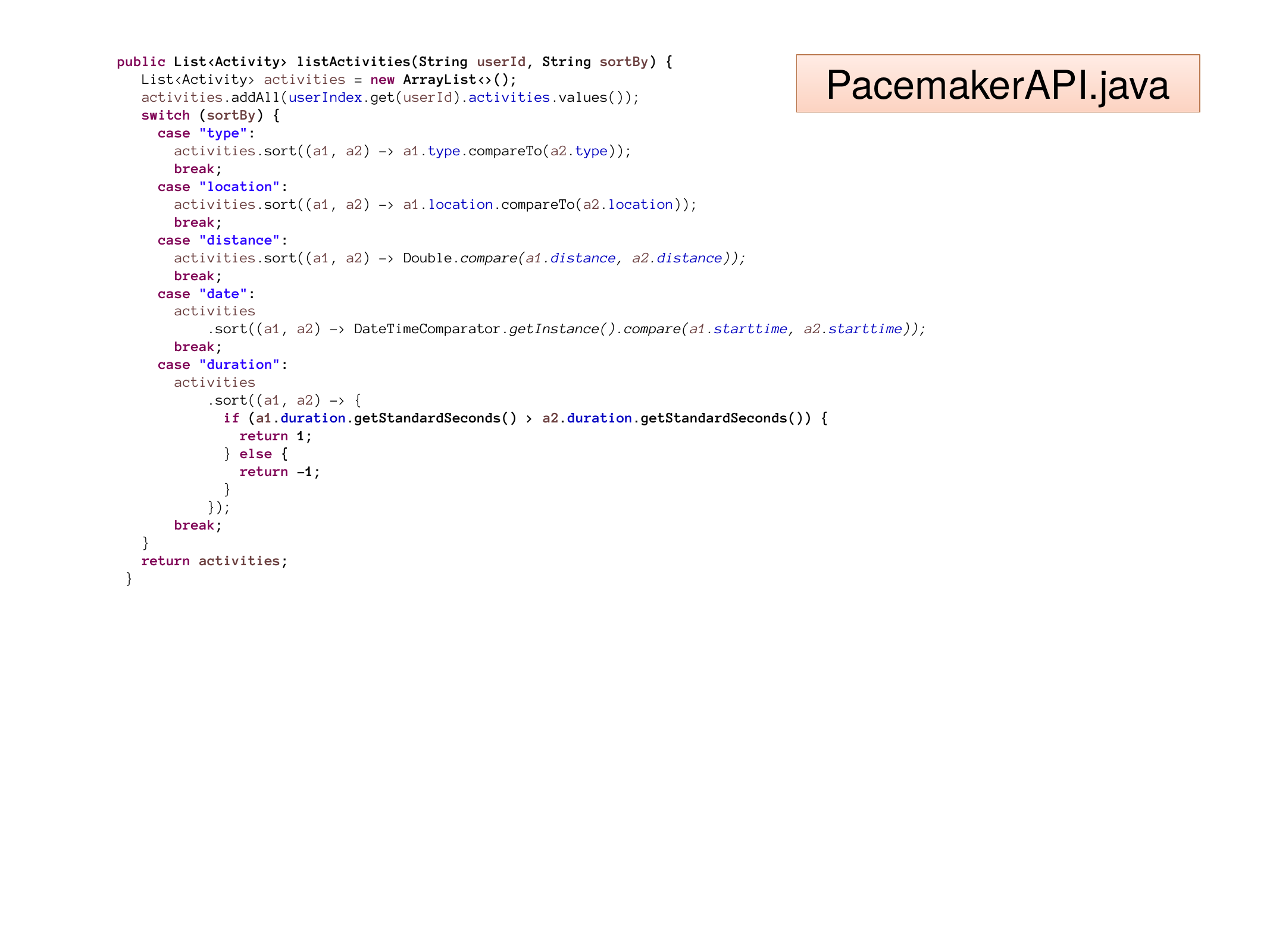

public List<Activity> listActivities(String userId, String sortBy) {
    List<Activity> activities = new ArrayList<>();
    activities.addAll(userIndex.get(userId).activities.values());
    switch (sortBy) {
      case "type":
        activities.sort((a1, a2) -> a1.type.compareTo(a2.type));
        break;
      case "location":
        activities.sort((a1, a2) -> a1.location.compareTo(a2.location));
        break;
      case "distance":
        activities.sort((a1, a2) -> Double.compare(a1.distance, a2.distance));
        break;
      case "date":
        activities
            .sort((a1, a2) -> DateTimeComparator.getInstance().compare(a1.starttime, a2.starttime));
        break;
      case "duration":
        activities
            .sort((a1, a2) -> {
              if (a1.duration.getStandardSeconds() > a2.duration.getStandardSeconds()) {
                return 1;
              } else {
                return -1;
              }
            });
        break;
    }
    return activities;
  }
PacemakerAPI.java